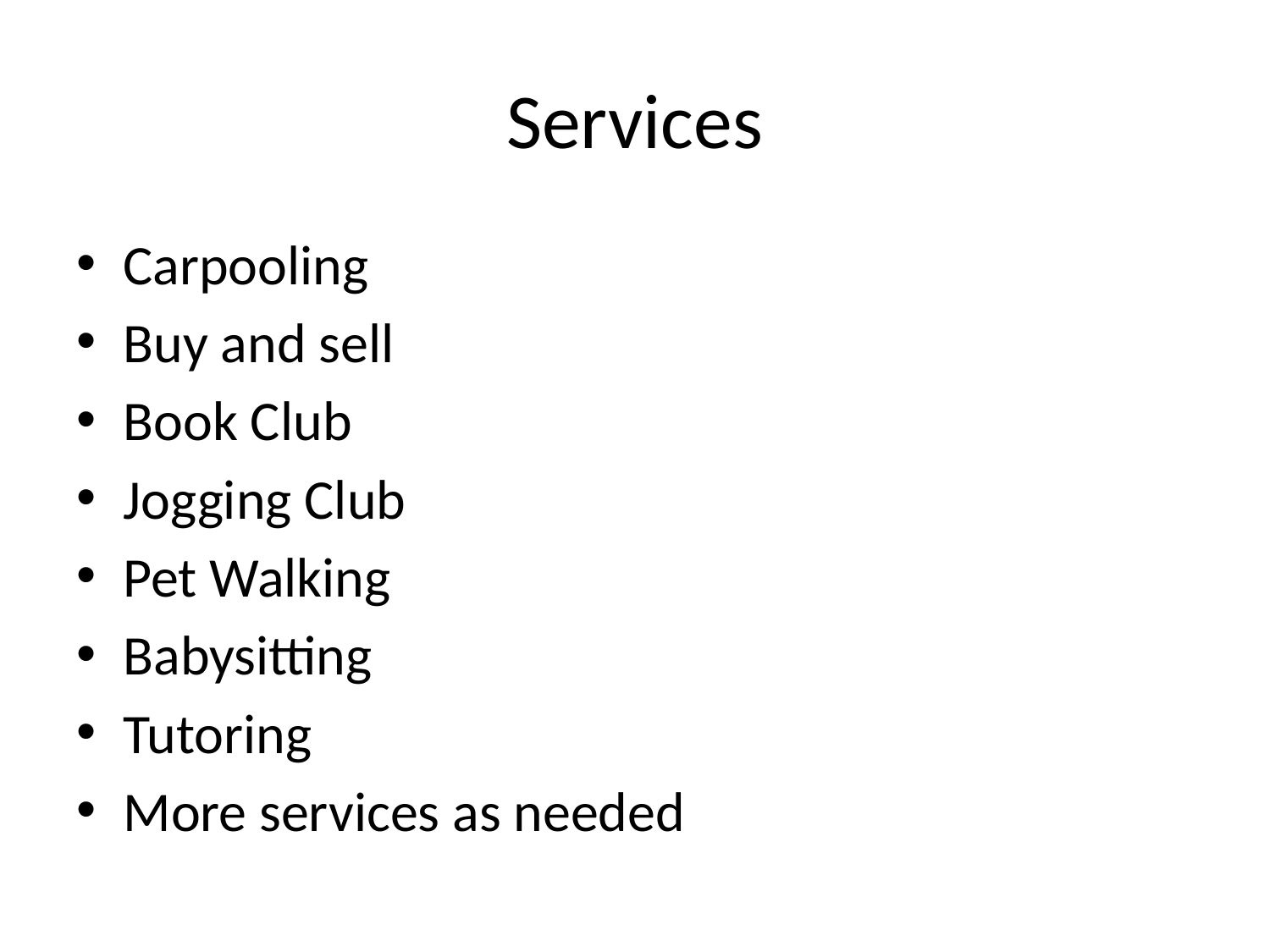

# Services
Carpooling
Buy and sell
Book Club
Jogging Club
Pet Walking
Babysitting
Tutoring
More services as needed